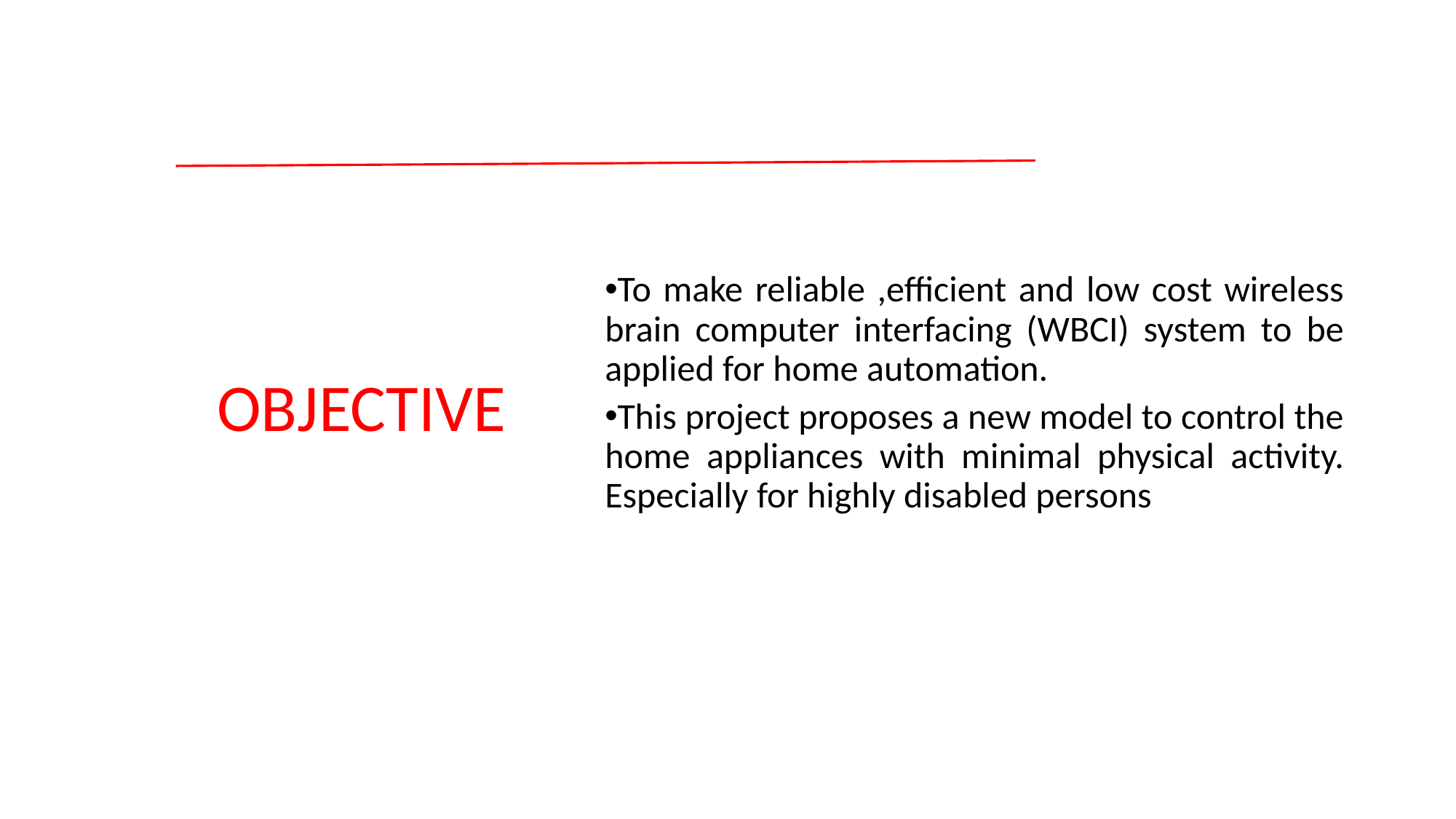

OBJECTIVE
To make reliable ,efficient and low cost wireless brain computer interfacing (WBCI) system to be applied for home automation.
This project proposes a new model to control the home appliances with minimal physical activity. Especially for highly disabled persons

HOME AUTOMATION USING BRAIN COMPUTER INTERFACE